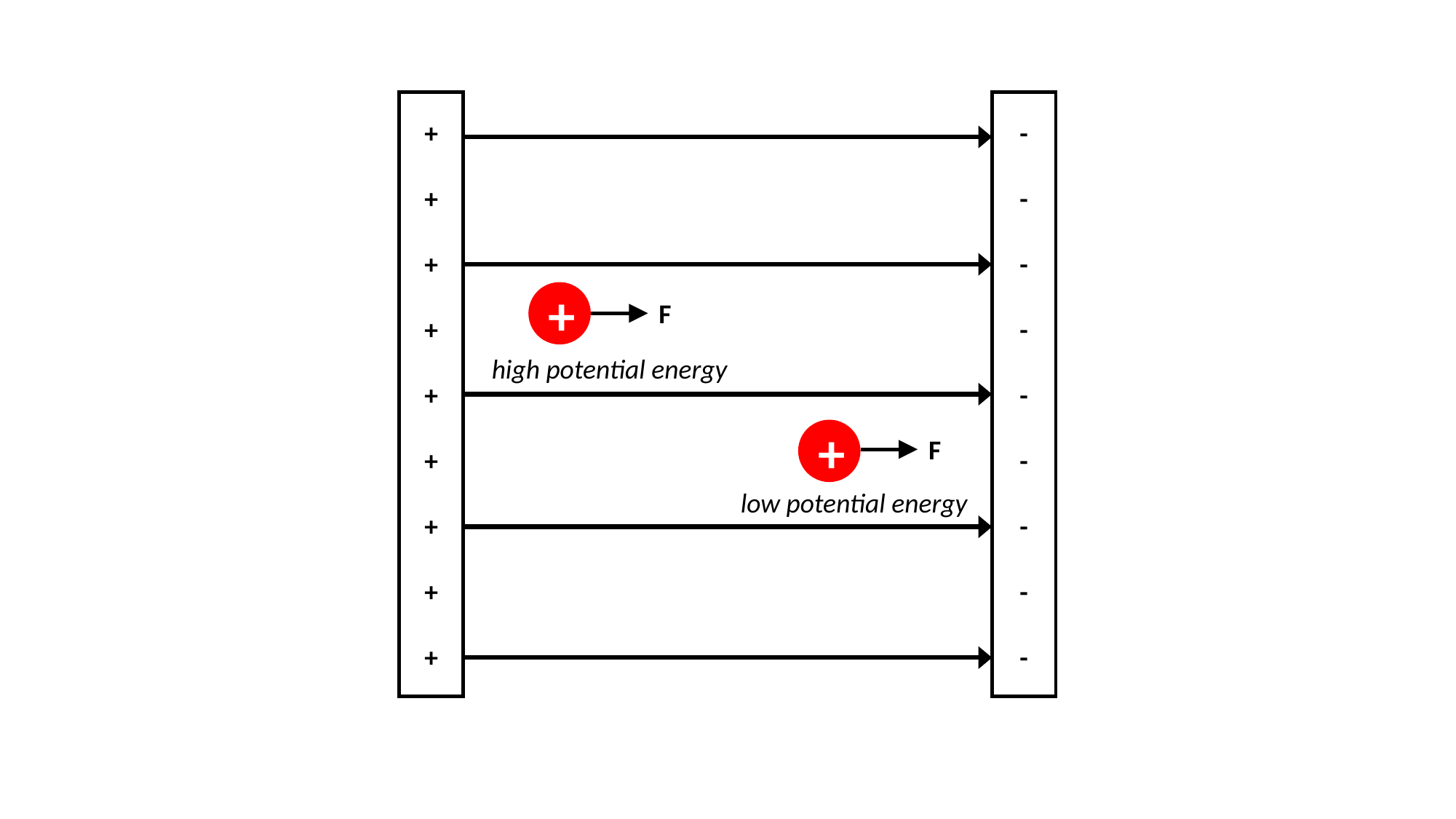

+

+

+

+

+

+

+

+

+
-

-

-

-

-

-

-

-

-
+
F
high potential energy
+
F
low potential energy